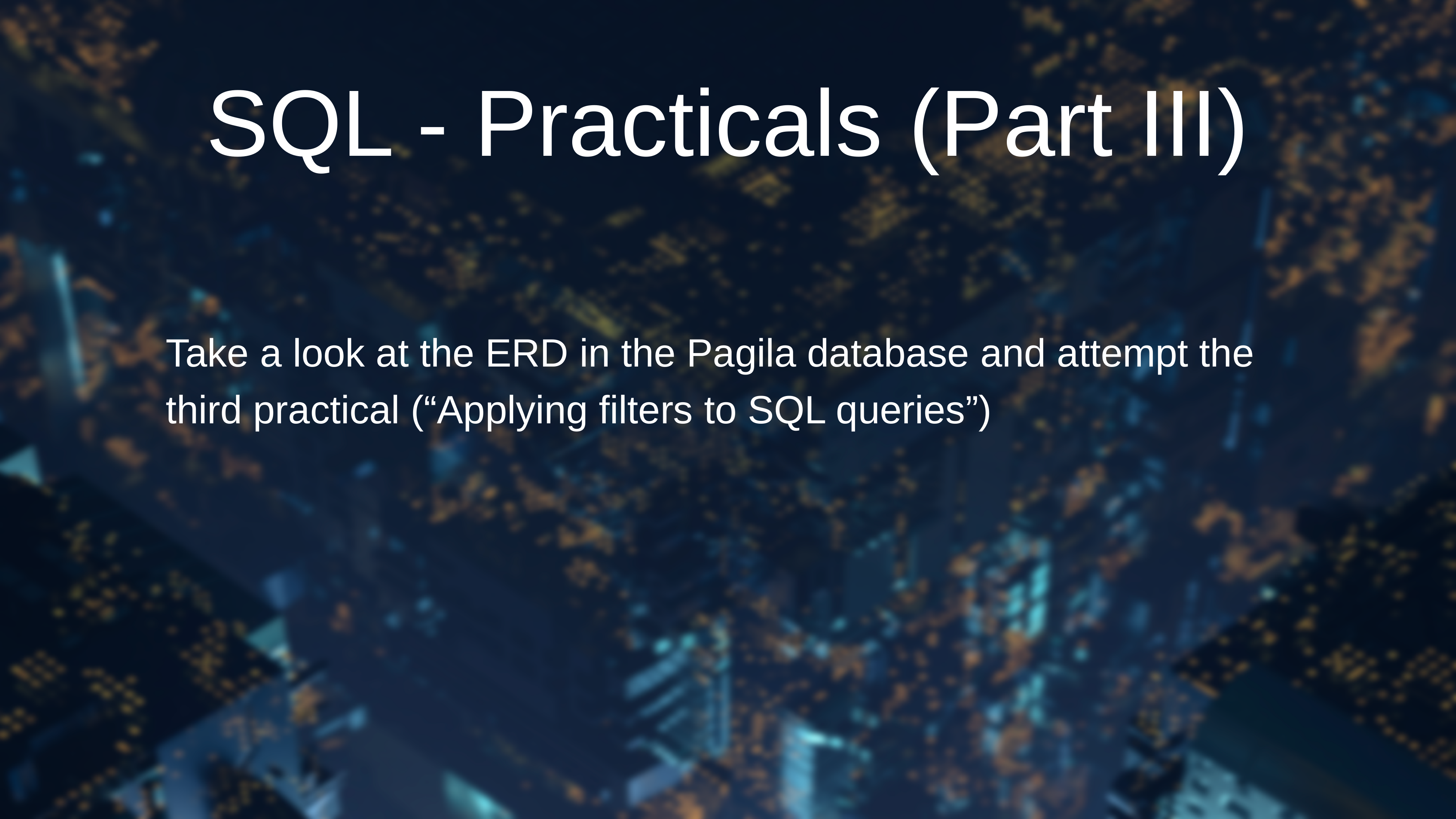

# SQL - Practicals (Part III)
Take a look at the ERD in the Pagila database and attempt the third practical (“Applying filters to SQL queries”)